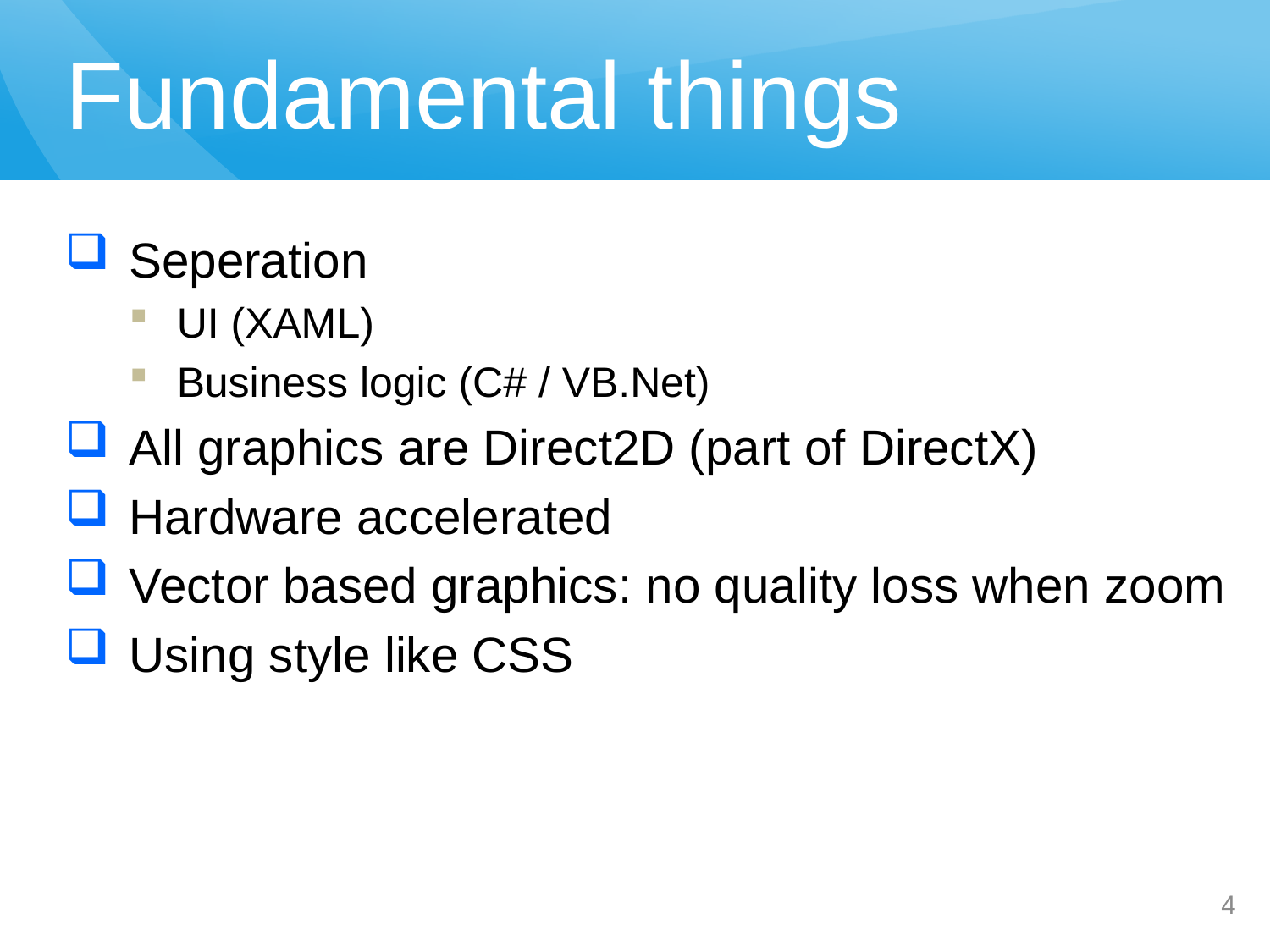

# Fundamental things
Seperation
UI (XAML)
Business logic (C# / VB.Net)
All graphics are Direct2D (part of DirectX)
Hardware accelerated
Vector based graphics: no quality loss when zoom
Using style like CSS
4